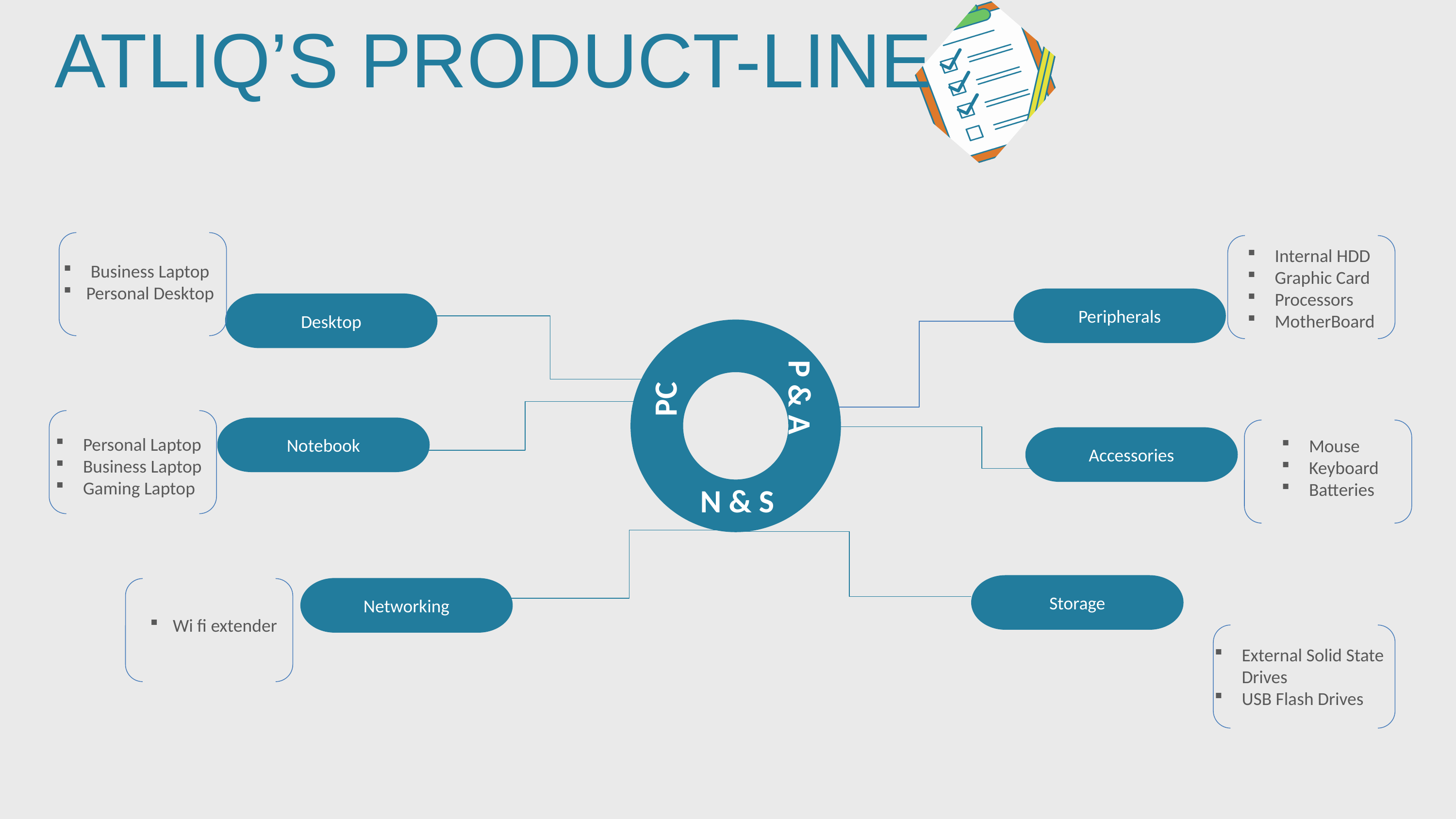

ATLIQ’S PRODUCT-LINE

Internal HDD
Graphic Card
Processors
MotherBoard
Business Laptop
Personal Desktop
Peripherals
Desktop

PC
P & A

Notebook

Accessories
Personal Laptop
Business Laptop
Gaming Laptop
Mouse
Keyboard
Batteries
N & S
Storage
Networking

Wi fi extender

External Solid State Drives
USB Flash Drives